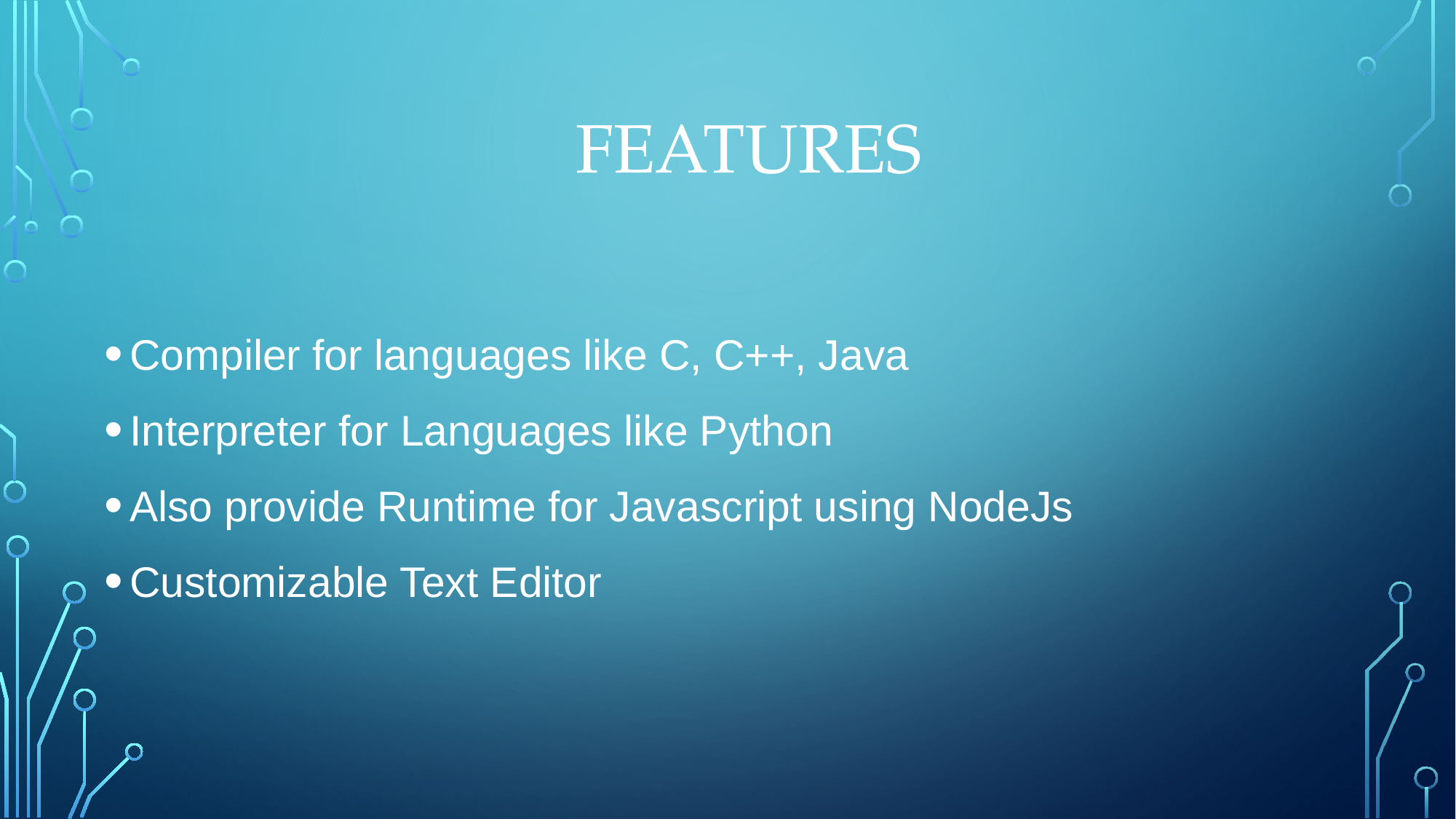

Features

Compiler for languages like C, C++, Java
Interpreter for Languages like Python
Also provide Runtime for Javascript using NodeJs
Customizable Text Editor